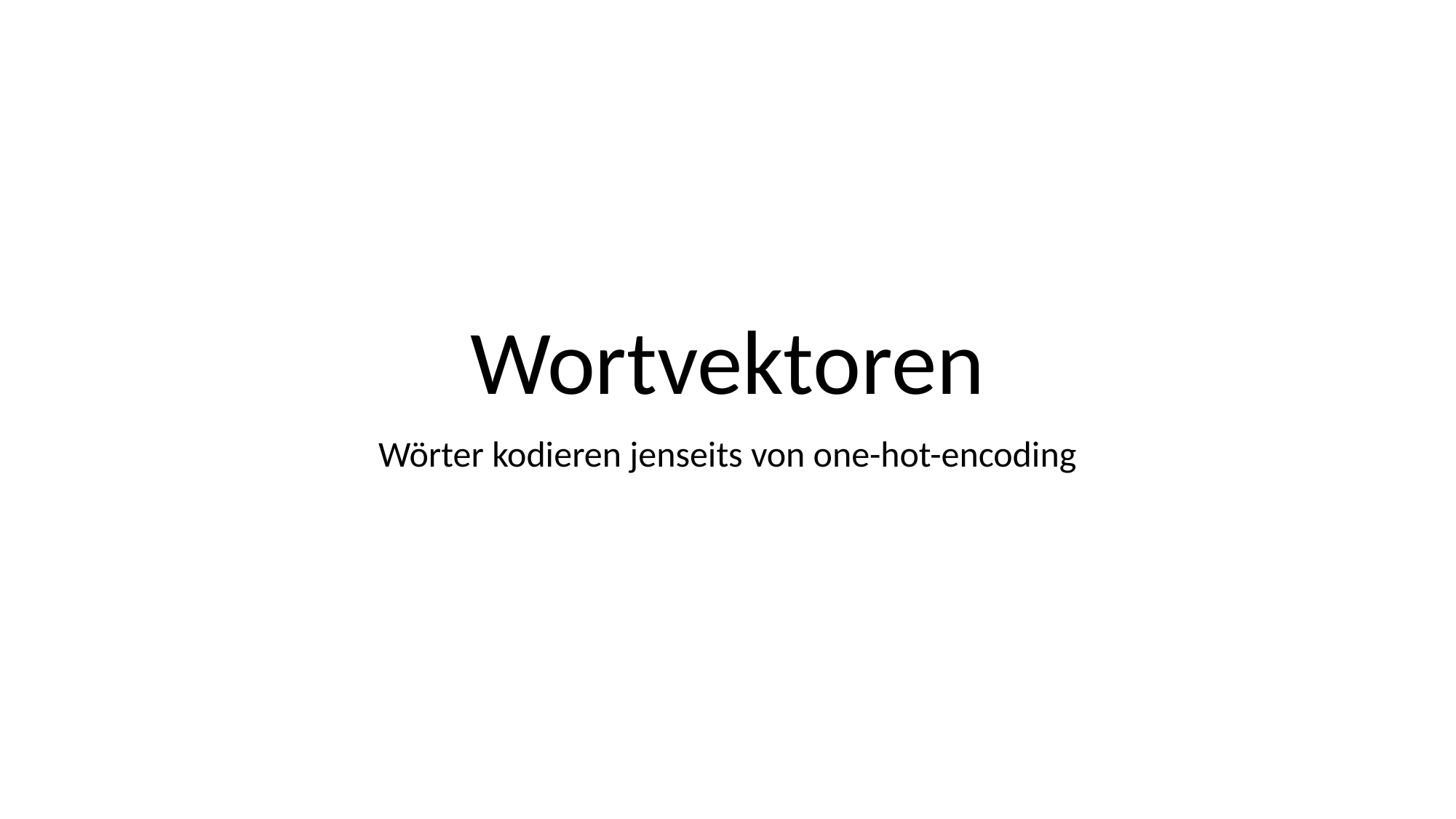

# Wortvektoren
Wörter kodieren jenseits von one-hot-encoding